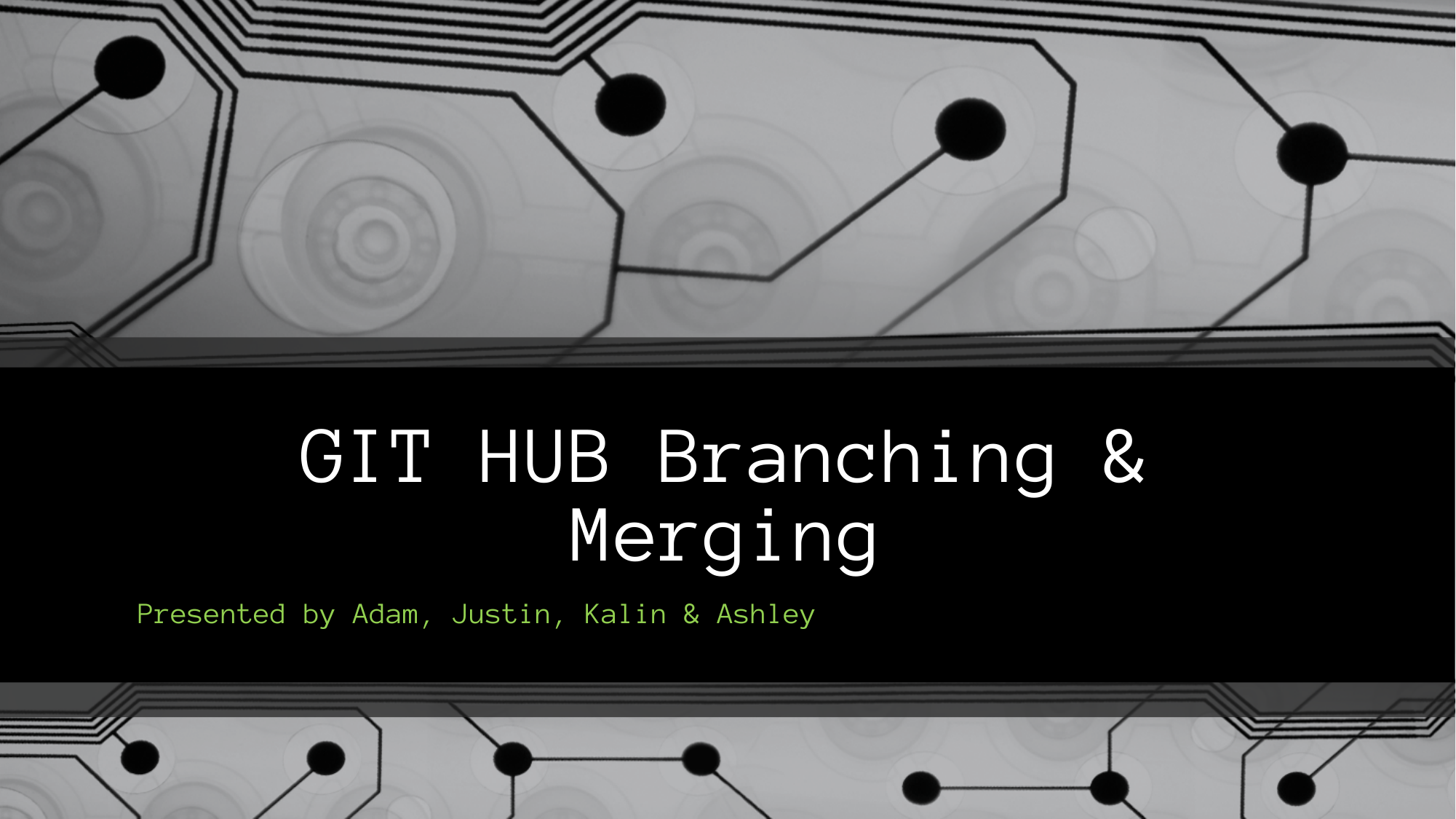

# GIT HUB Branching & Merging
Presented by Adam, Justin, Kalin & Ashley